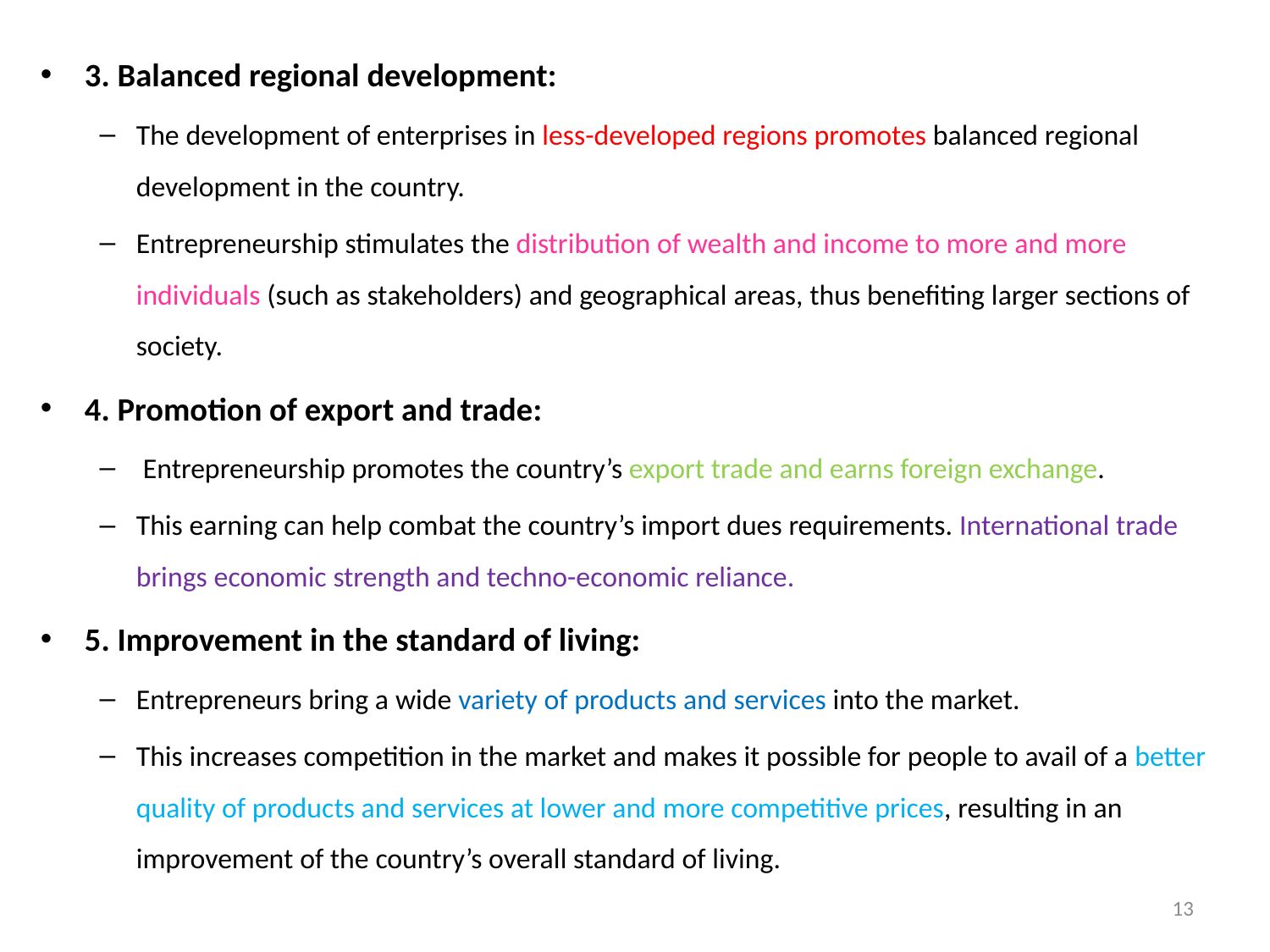

3. Balanced regional development:
The development of enterprises in less-developed regions promotes balanced regional development in the country.
Entrepreneurship stimulates the distribution of wealth and income to more and more individuals (such as stakeholders) and geographical areas, thus benefiting larger sections of society.
4. Promotion of export and trade:
 Entrepreneurship promotes the country’s export trade and earns foreign exchange.
This earning can help combat the country’s import dues requirements. International trade brings economic strength and techno-economic reliance.
5. Improvement in the standard of living:
Entrepreneurs bring a wide variety of products and services into the market.
This increases competition in the market and makes it possible for people to avail of a better quality of products and services at lower and more competitive prices, resulting in an improvement of the country’s overall standard of living.

13